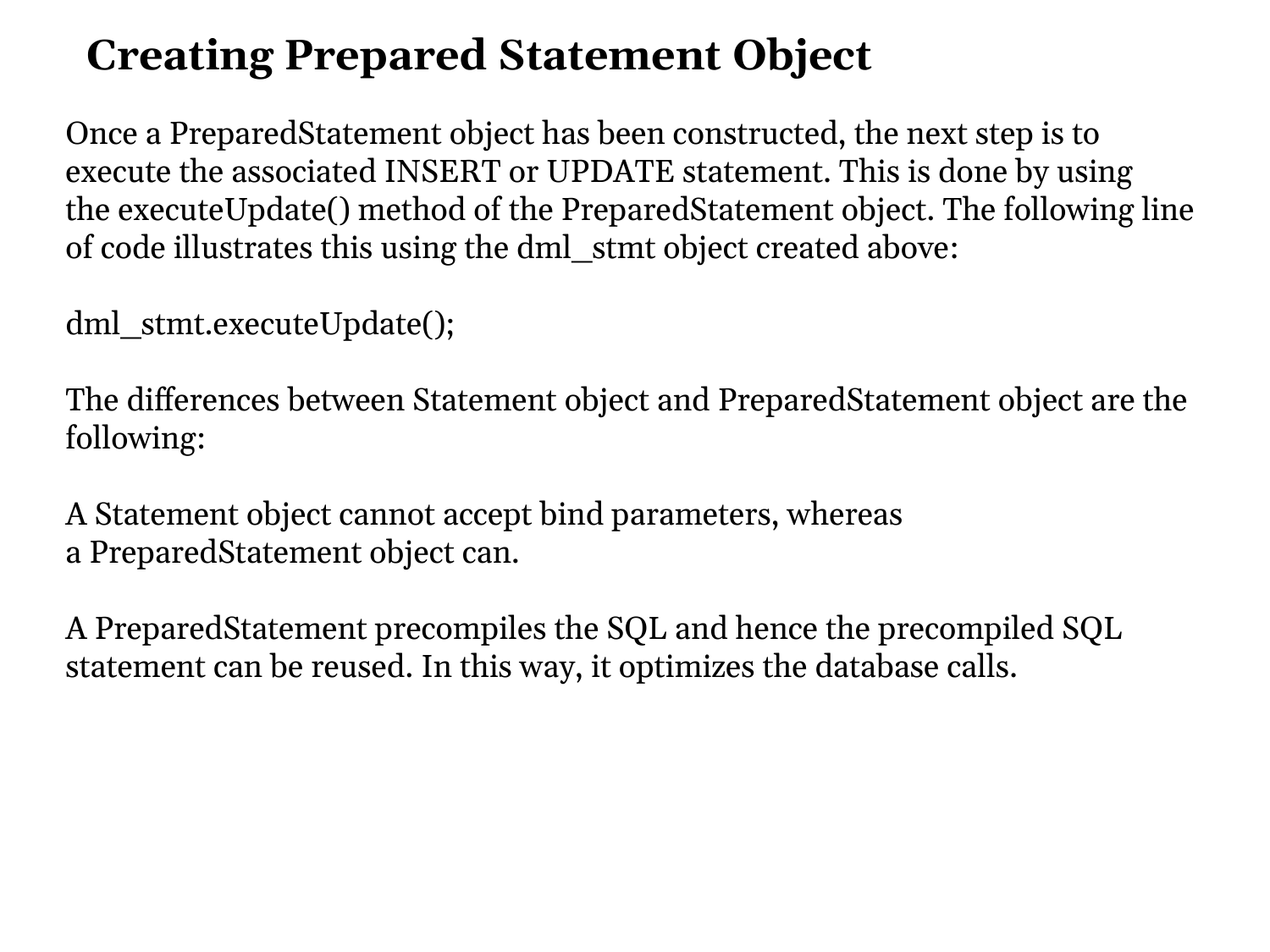

Creating Prepared Statement Object
Once a PreparedStatement object has been constructed, the next step is to execute the associated INSERT or UPDATE statement. This is done by using the executeUpdate() method of the PreparedStatement object. The following line of code illustrates this using the dml_stmt object created above:

dml_stmt.executeUpdate();

The differences between Statement object and PreparedStatement object are the following:

A Statement object cannot accept bind parameters, whereas a PreparedStatement object can.

A PreparedStatement precompiles the SQL and hence the precompiled SQL statement can be reused. In this way, it optimizes the database calls.